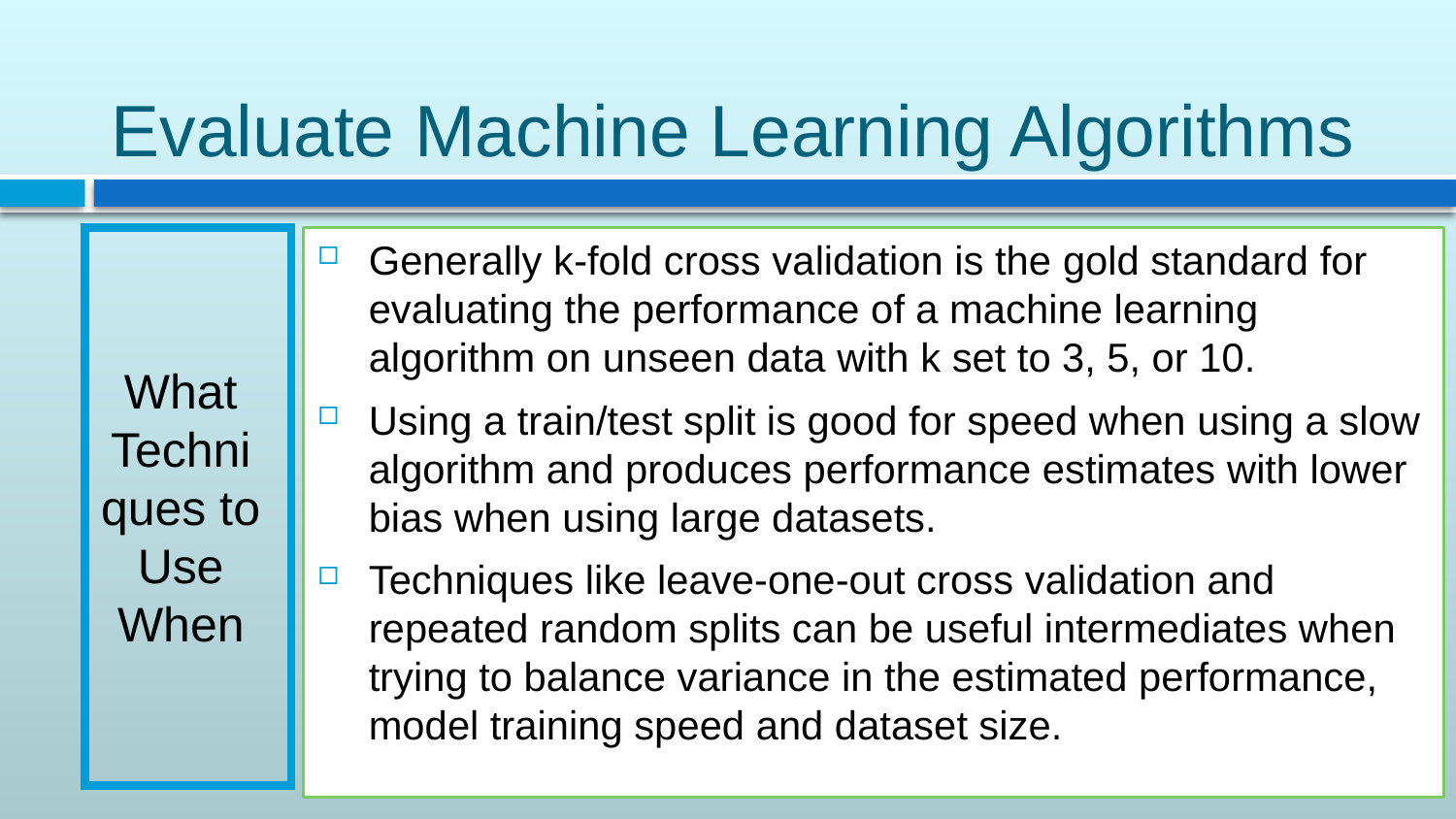

# Evaluate Machine Learning Algorithms
What Techniques to Use When
Generally k-fold cross validation is the gold standard for evaluating the performance of a machine learning algorithm on unseen data with k set to 3, 5, or 10.
Using a train/test split is good for speed when using a slow algorithm and produces performance estimates with lower bias when using large datasets.
Techniques like leave-one-out cross validation and repeated random splits can be useful intermediates when trying to balance variance in the estimated performance, model training speed and dataset size.